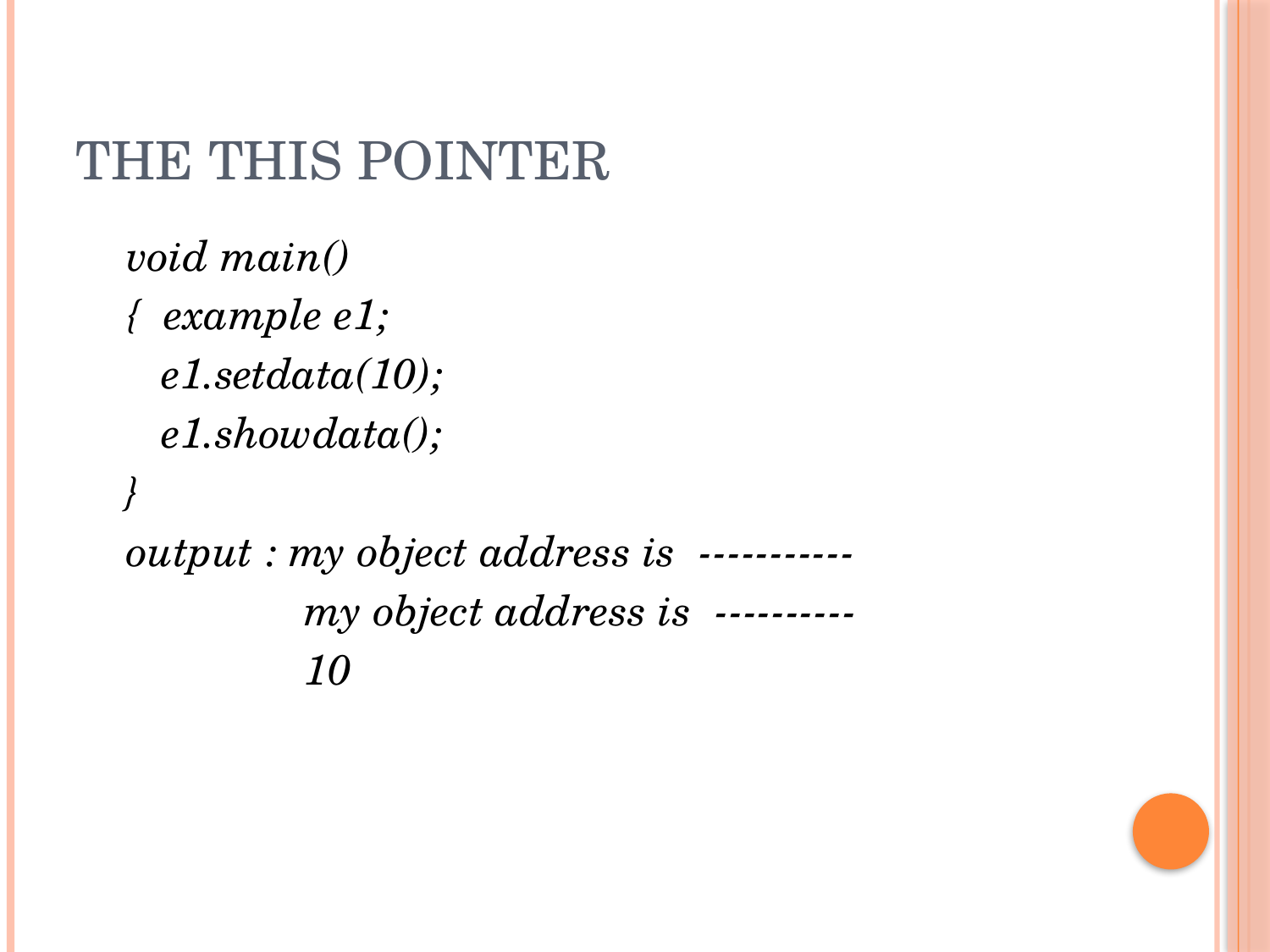

# The this pointer
void main()
{  example e1;
   e1.setdata(10);
   e1.showdata();
}
output : my object address is  -----------
               my object address is  ----------
               10